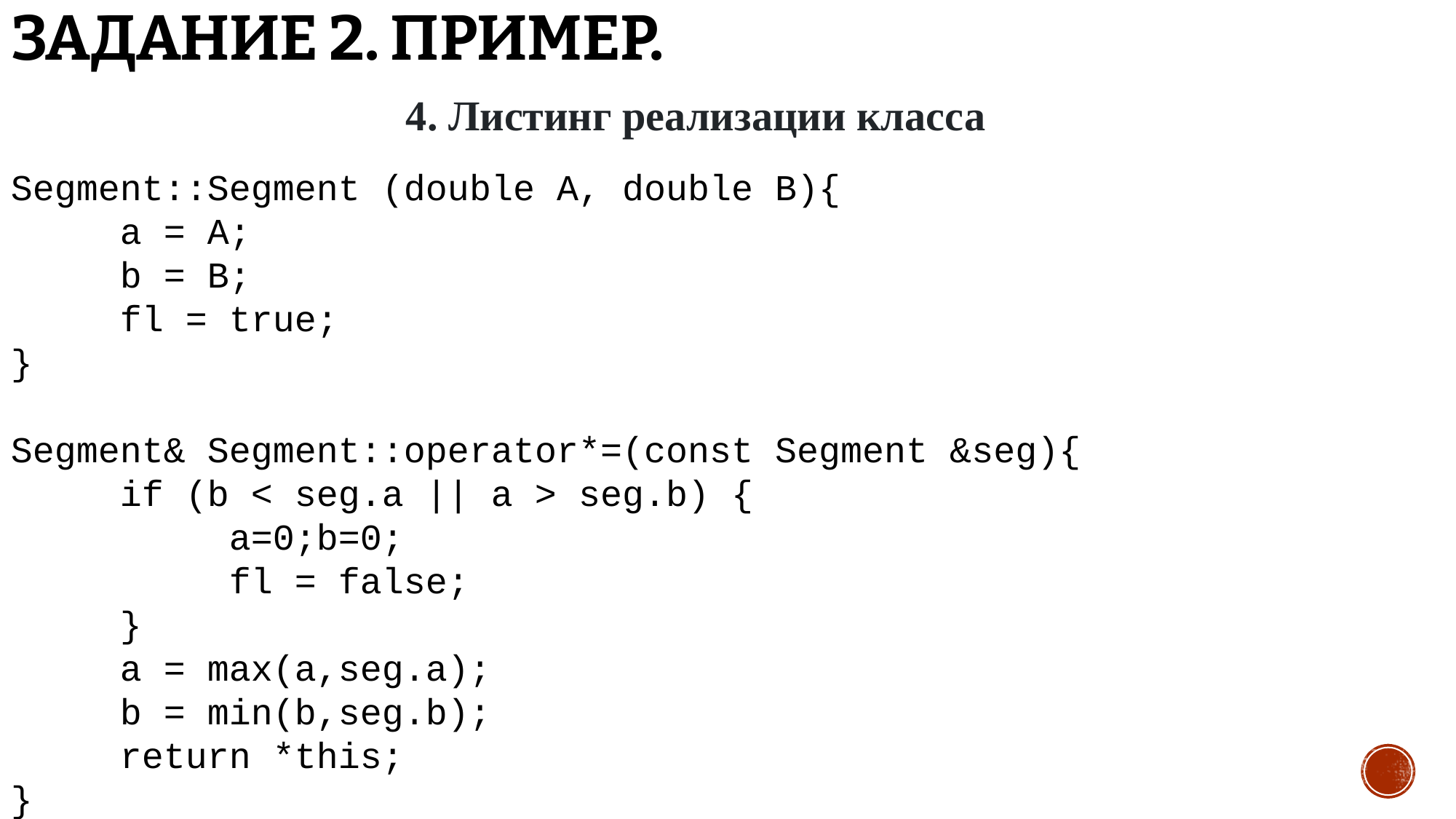

# Задание 2. Пример.
4. Листинг реализации класса
Segment::Segment (double A, double B){
	a = A;
	b = B;
	fl = true;
}

Segment& Segment::operator*=(const Segment &seg){
	if (b < seg.a || a > seg.b) {
		a=0;b=0;
		fl = false;
	}
	a = max(a,seg.a);
	b = min(b,seg.b);
	return *this;
}